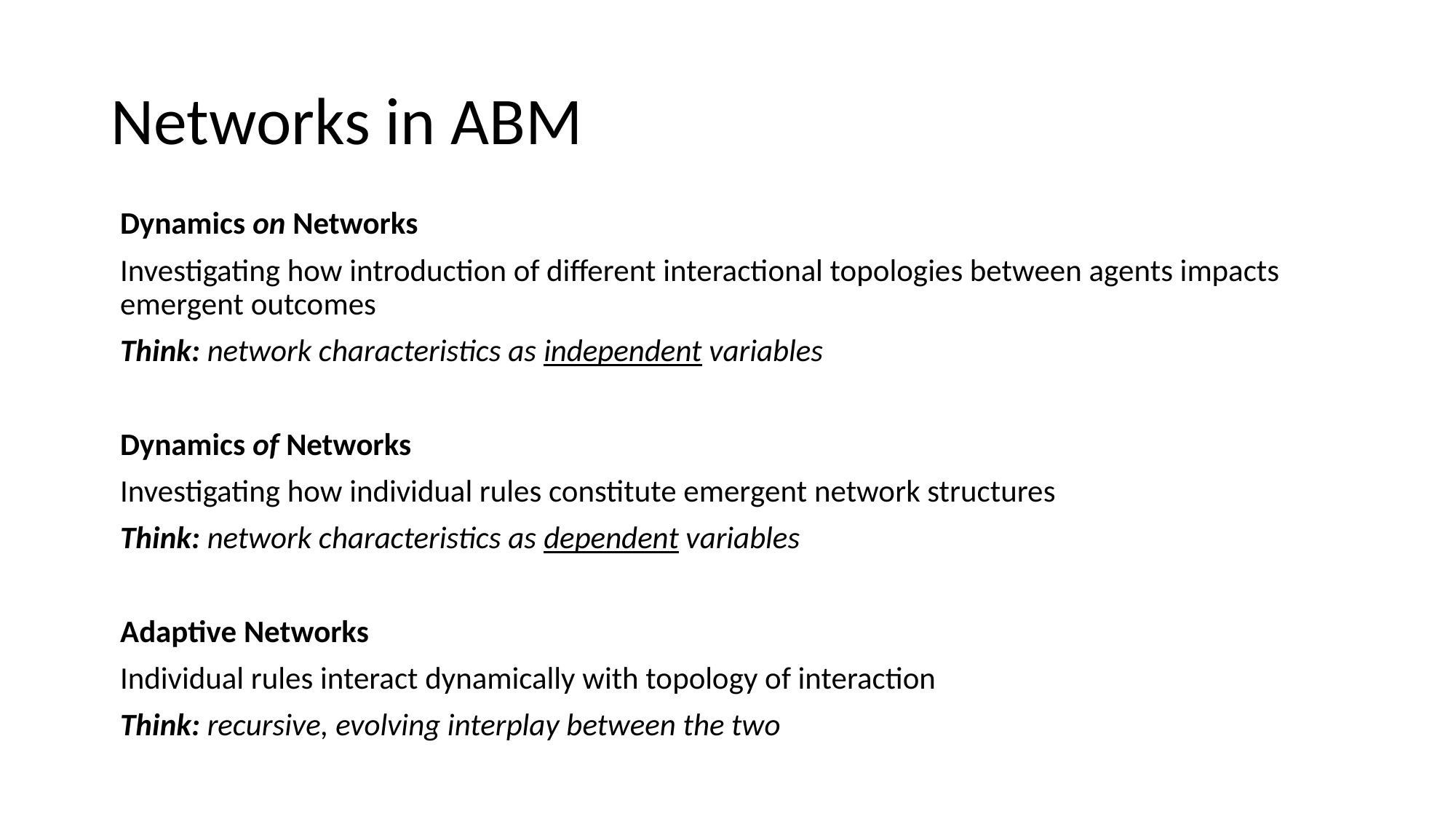

# Networks in ABM
Dynamics on Networks
Investigating how introduction of different interactional topologies between agents impacts emergent outcomes
Think: network characteristics as independent variables

Dynamics of Networks
Investigating how individual rules constitute emergent network structures
Think: network characteristics as dependent variables

Adaptive Networks
Individual rules interact dynamically with topology of interaction
Think: recursive, evolving interplay between the two